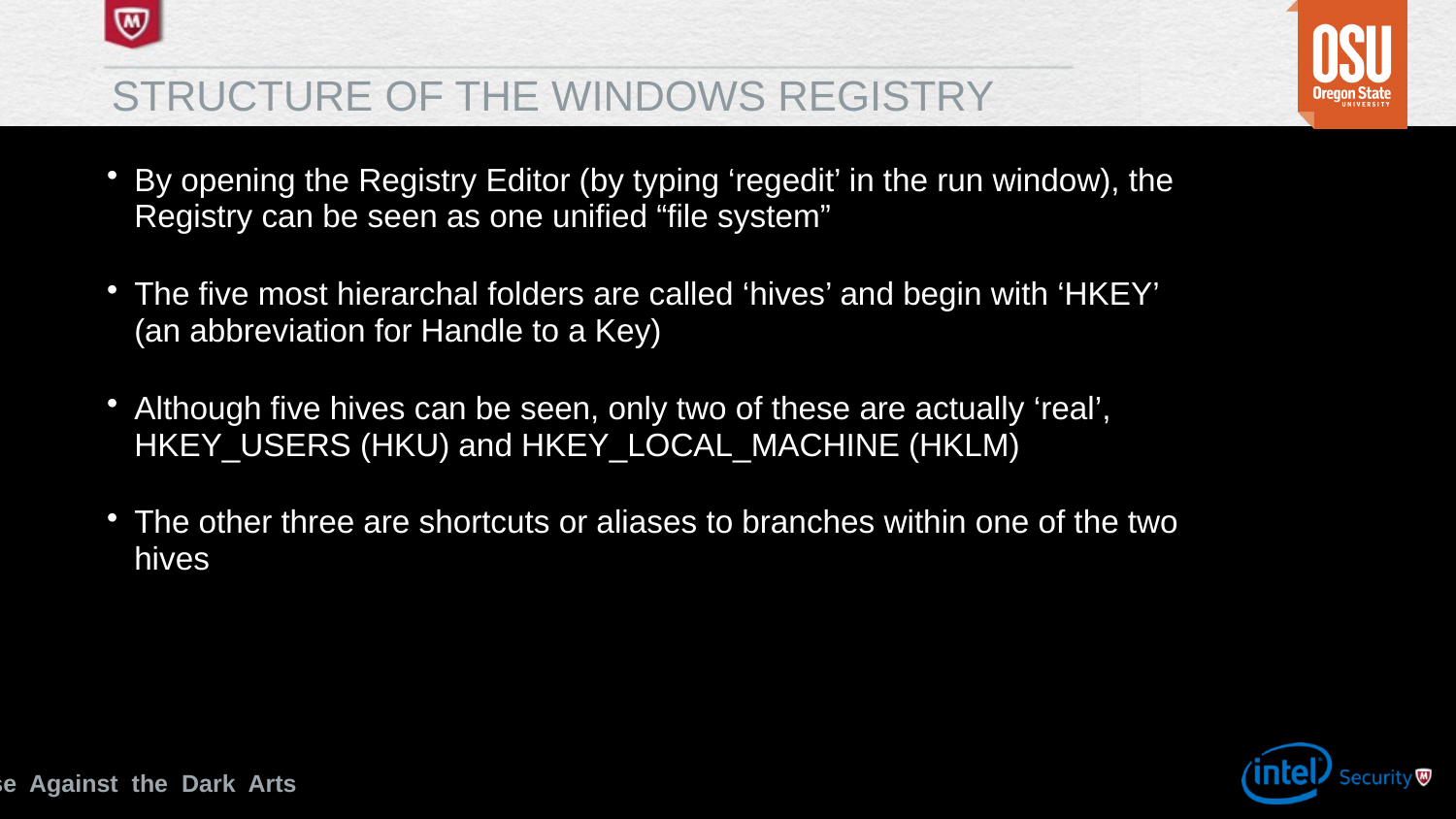

# Structure of the windows registry
By opening the Registry Editor (by typing ‘regedit’ in the run window), the Registry can be seen as one unified “file system”
The five most hierarchal folders are called ‘hives’ and begin with ‘HKEY’ (an abbreviation for Handle to a Key)
Although five hives can be seen, only two of these are actually ‘real’, HKEY_USERS (HKU) and HKEY_LOCAL_MACHINE (HKLM)
The other three are shortcuts or aliases to branches within one of the two hives